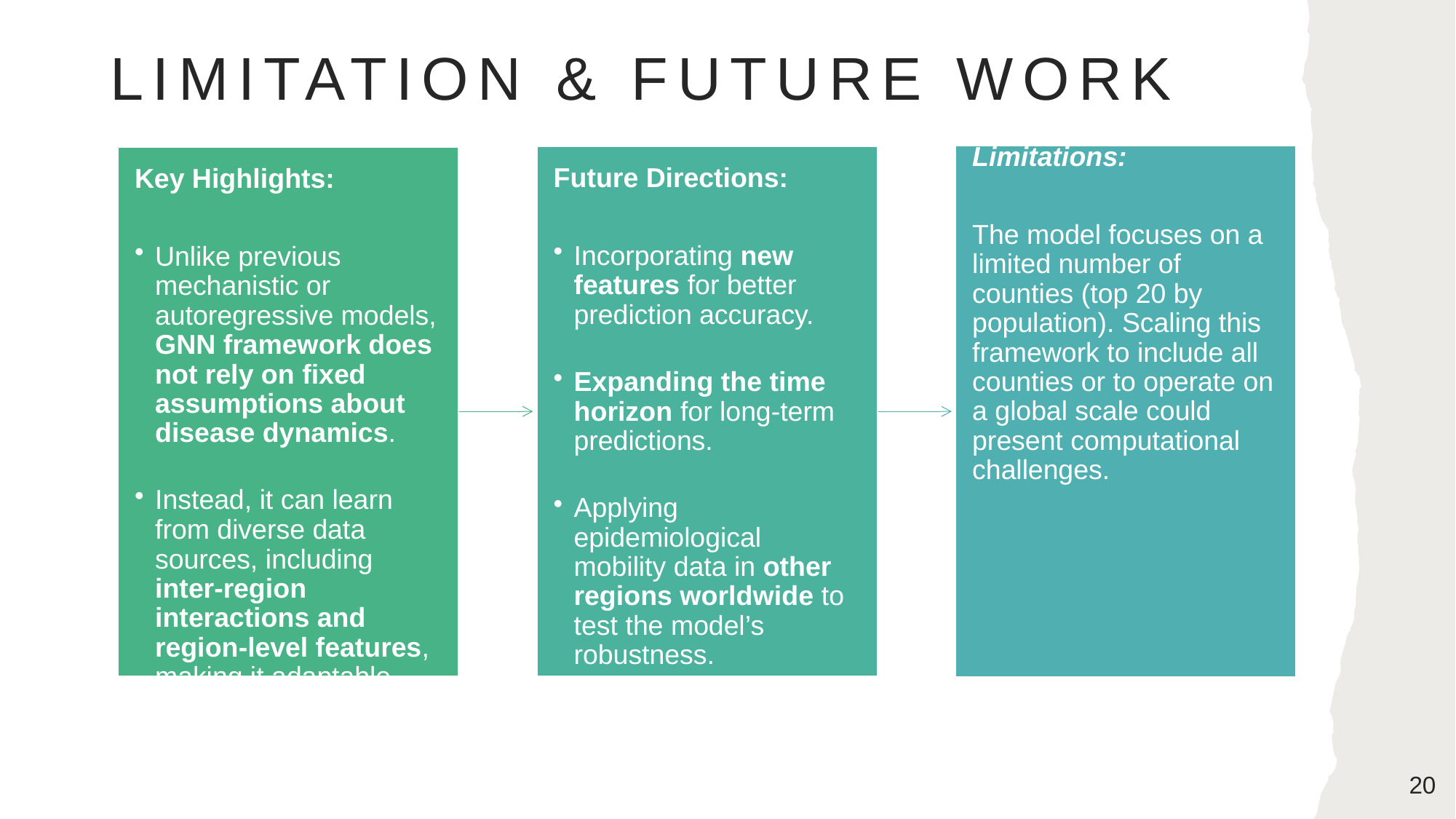

# LIMITATION & FUTURE WORK

Key Highlights:

Unlike previous mechanistic or autoregressive models, GNN framework does not rely on fixed assumptions about disease dynamics.

Instead, it can learn from diverse data sources, including inter-region interactions and region-level features, making it adaptable and powerful for forecasting.

Future Directions:

Incorporating new features for better prediction accuracy.

Expanding the time horizon for long-term predictions.

Applying epidemiological mobility data in other regions worldwide to test the model’s robustness.
Limitations:

The model focuses on a limited number of counties (top 20 by population). Scaling this framework to include all counties or to operate on a global scale could present computational challenges.

20